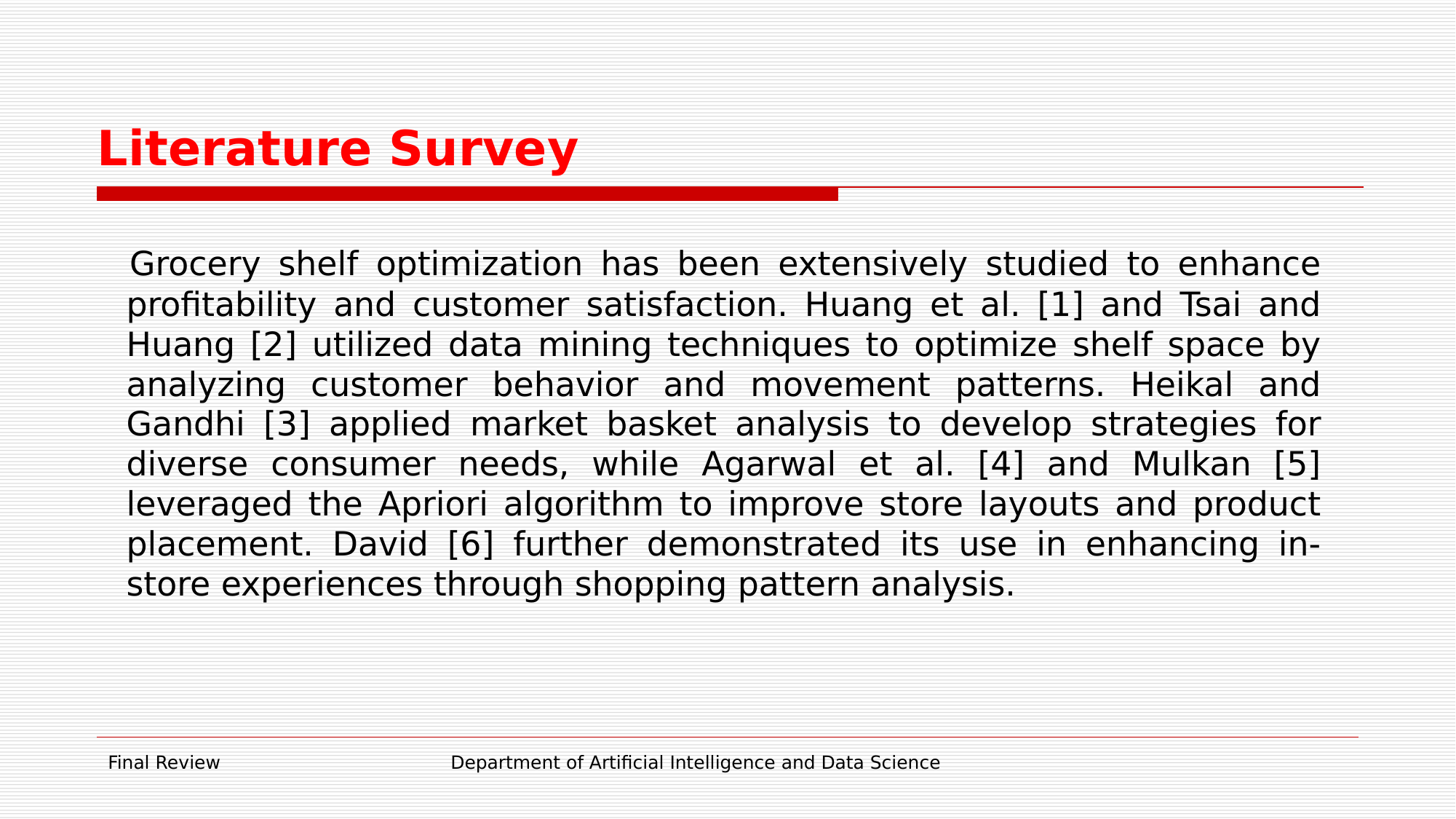

# Literature Survey

  Grocery shelf optimization has been extensively studied to enhance profitability and customer satisfaction. Huang et al. [1] and Tsai and Huang [2] utilized data mining techniques to optimize shelf space by analyzing customer behavior and movement patterns. Heikal and Gandhi [3] applied market basket analysis to develop strategies for diverse consumer needs, while Agarwal et al. [4] and Mulkan [5] leveraged the Apriori algorithm to improve store layouts and product placement. David [6] further demonstrated its use in enhancing in-store experiences through shopping pattern analysis.

Final Review
Department of Artificial Intelligence and Data Science
6